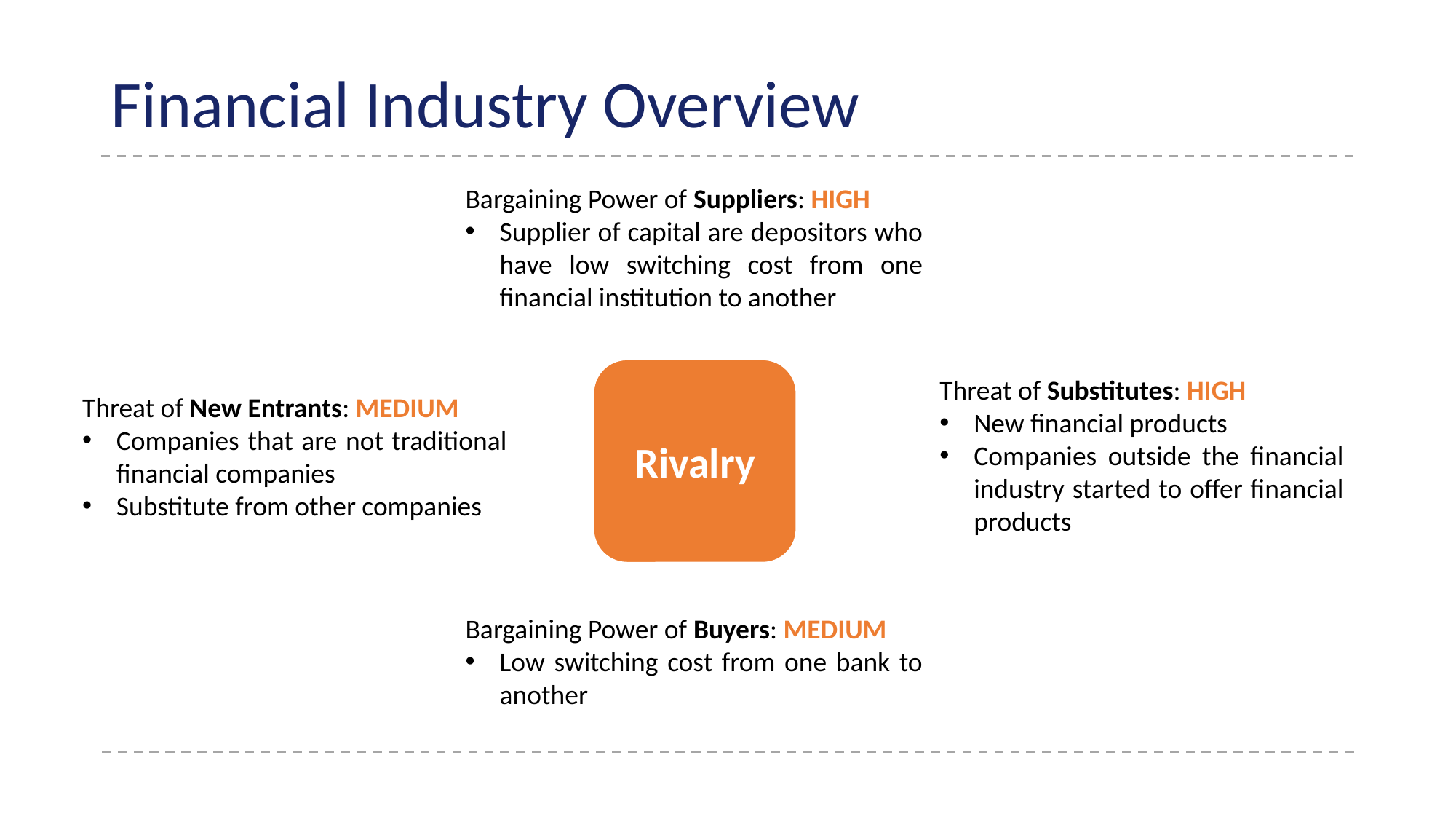

# Financial Industry Overview
Bargaining Power of Suppliers: HIGH
Supplier of capital are depositors who have low switching cost from one financial institution to another
Rivalry
Threat of Substitutes: HIGH
New financial products
Companies outside the financial industry started to offer financial products
Threat of New Entrants: MEDIUM
Companies that are not traditional financial companies
Substitute from other companies
Bargaining Power of Buyers: MEDIUM
Low switching cost from one bank to another